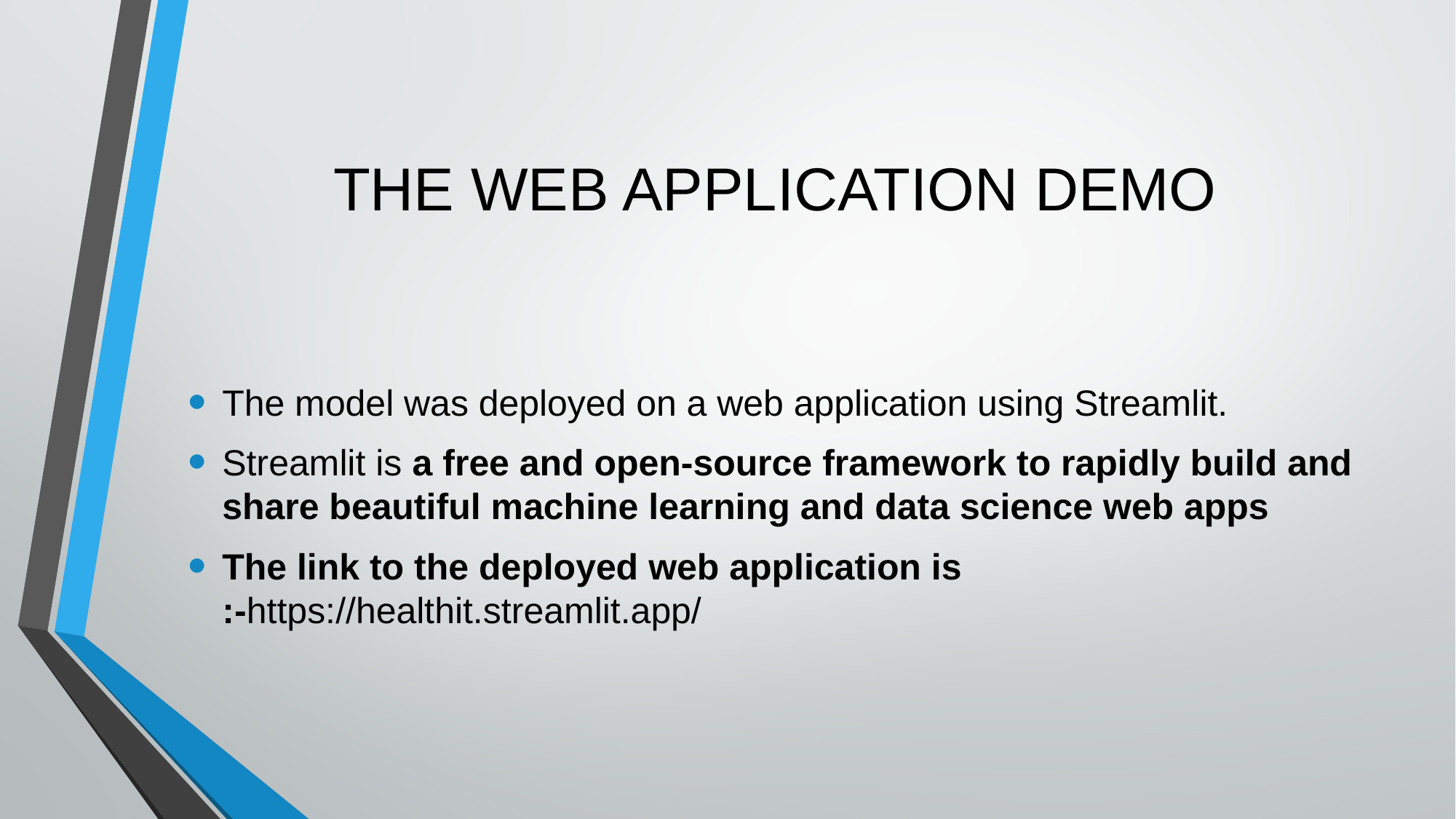

# THE WEB APPLICATION DEMO
The model was deployed on a web application using Streamlit.
Streamlit is a free and open-source framework to rapidly build and share beautiful machine learning and data science web apps
The link to the deployed web application is :-https://healthit.streamlit.app/